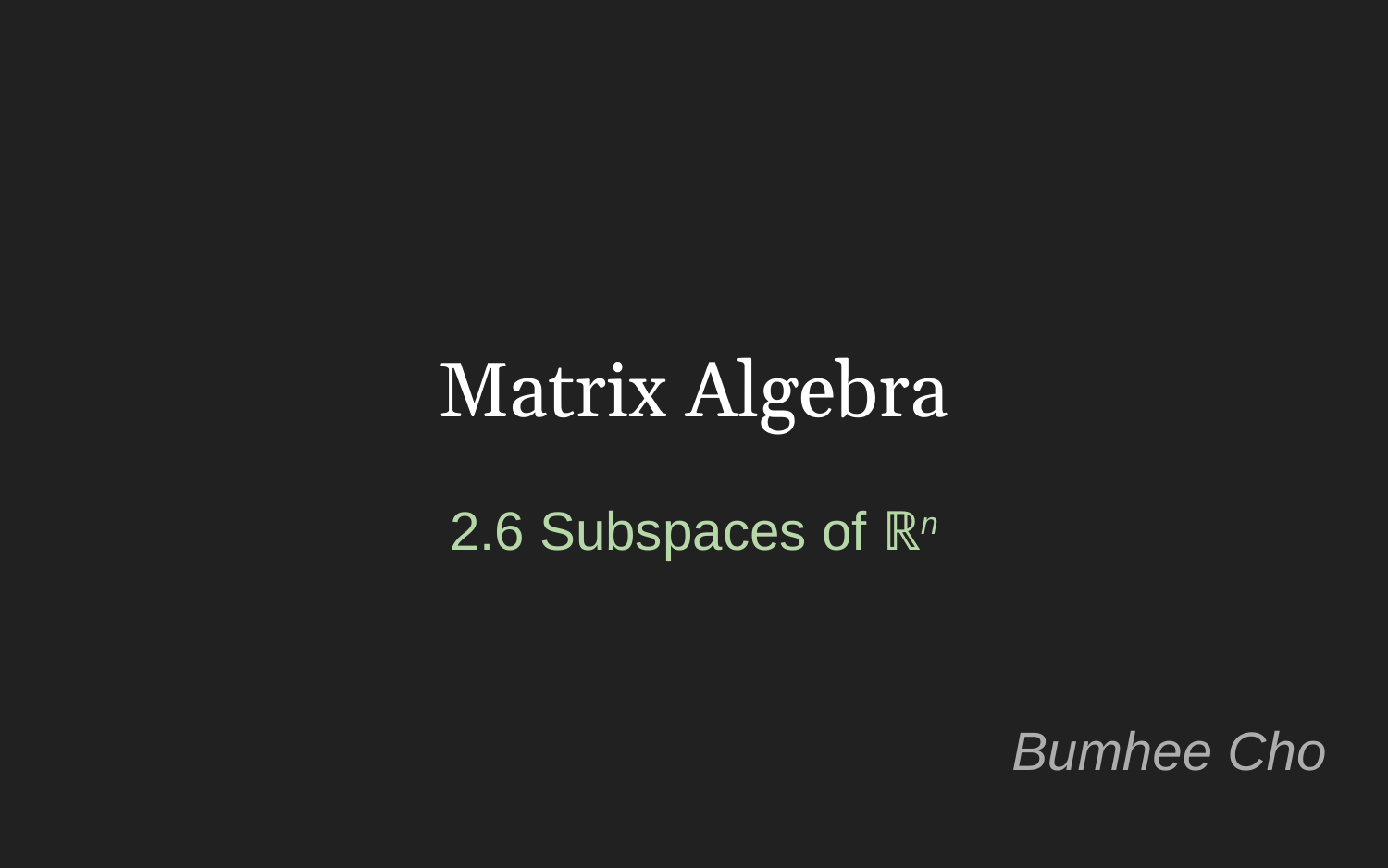

Matrix Algebra
2.6 Subspaces of ℝn
Bumhee Cho